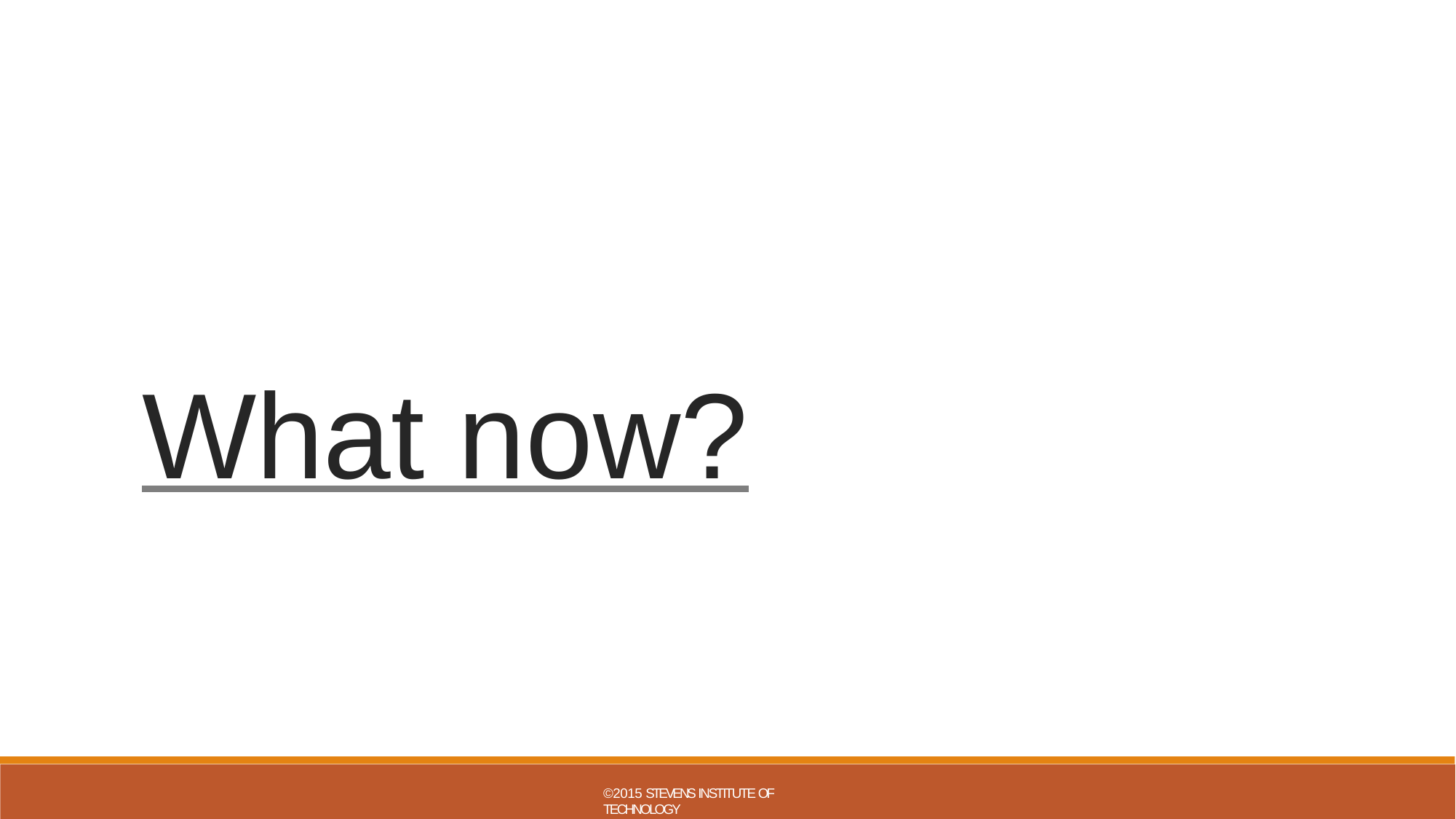

What now?
©2015 STEVENS INSTITUTE OF TECHNOLOGY